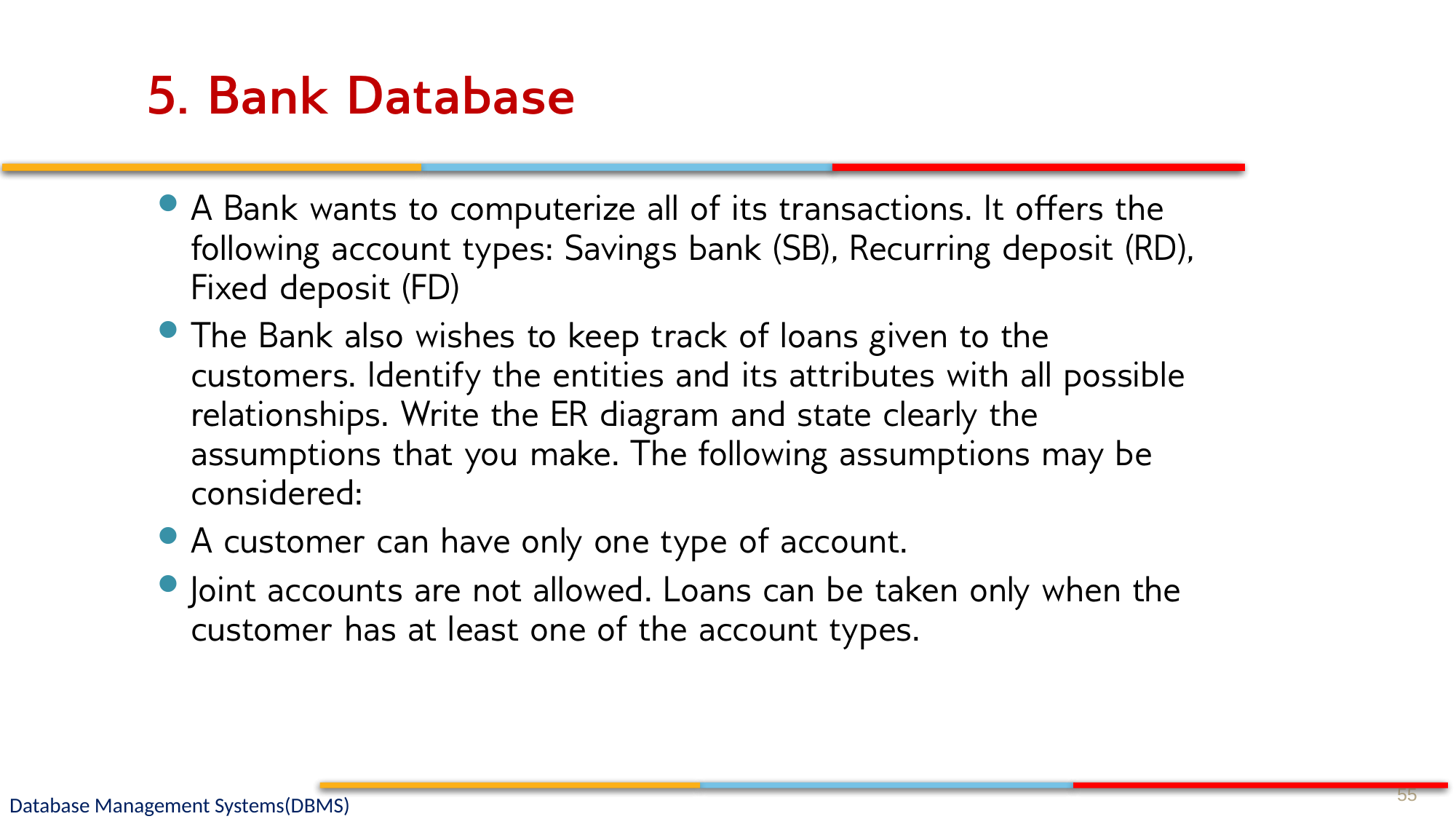

# 5. Bank Database

A Bank wants to computerize all of its transactions. It offers the following account types: Savings bank (SB), Recurring deposit (RD), Fixed deposit (FD)
The Bank also wishes to keep track of loans given to the customers. Identify the entities and its attributes with all possible relationships. Write the ER diagram and state clearly the assumptions that you make. The following assumptions may be considered:
A customer can have only one type of account.
Joint accounts are not allowed. Loans can be taken only when the customer has at least one of the account types.
55

Database Management Systems(DBMS)